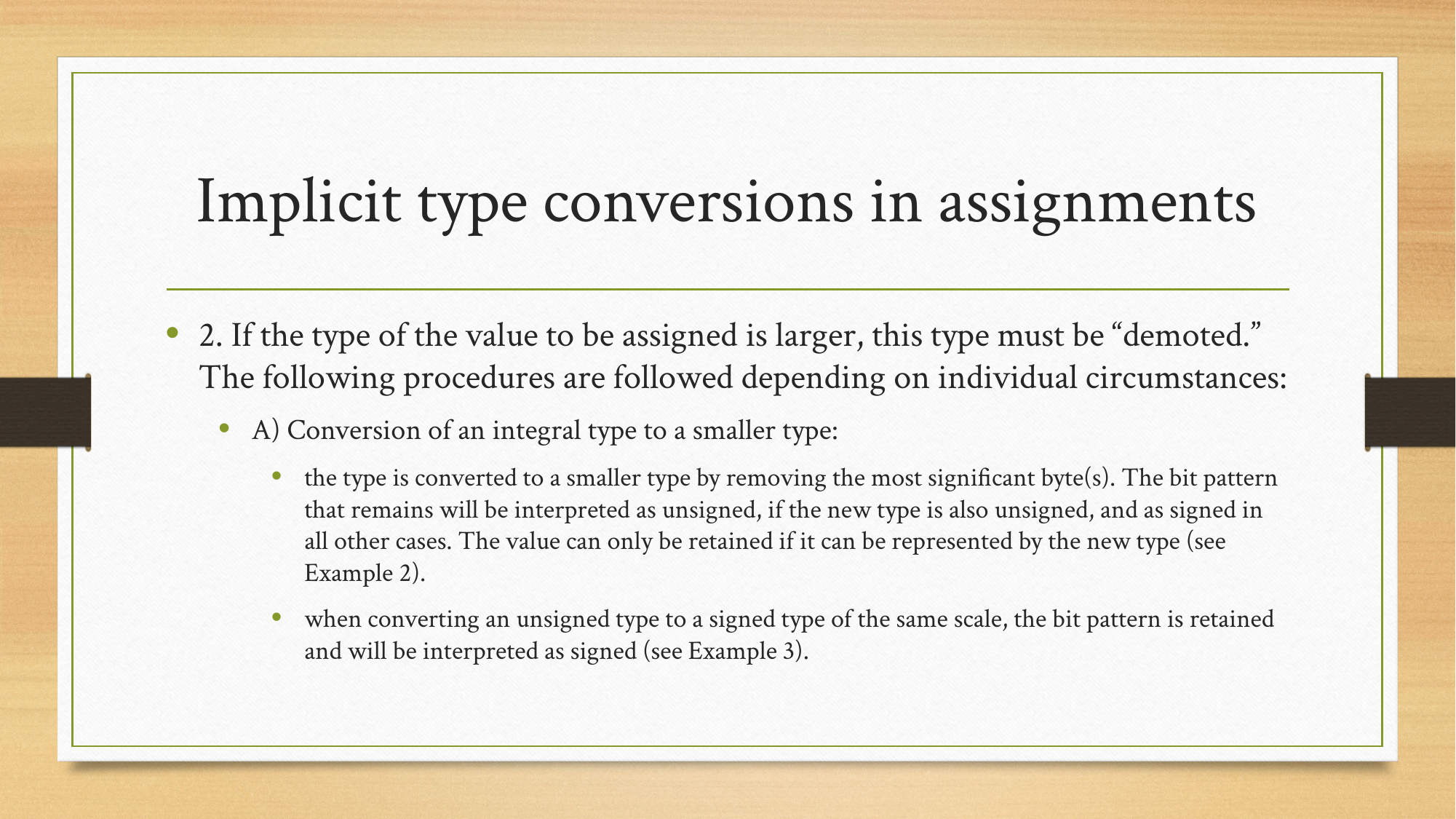

# Implicit type conversions in assignments
2. If the type of the value to be assigned is larger, this type must be “demoted.” The following procedures are followed depending on individual circumstances:
A) Conversion of an integral type to a smaller type:
the type is converted to a smaller type by removing the most significant byte(s). The bit pattern that remains will be interpreted as unsigned, if the new type is also unsigned, and as signed in all other cases. The value can only be retained if it can be represented by the new type (see Example 2).
when converting an unsigned type to a signed type of the same scale, the bit pattern is retained and will be interpreted as signed (see Example 3).